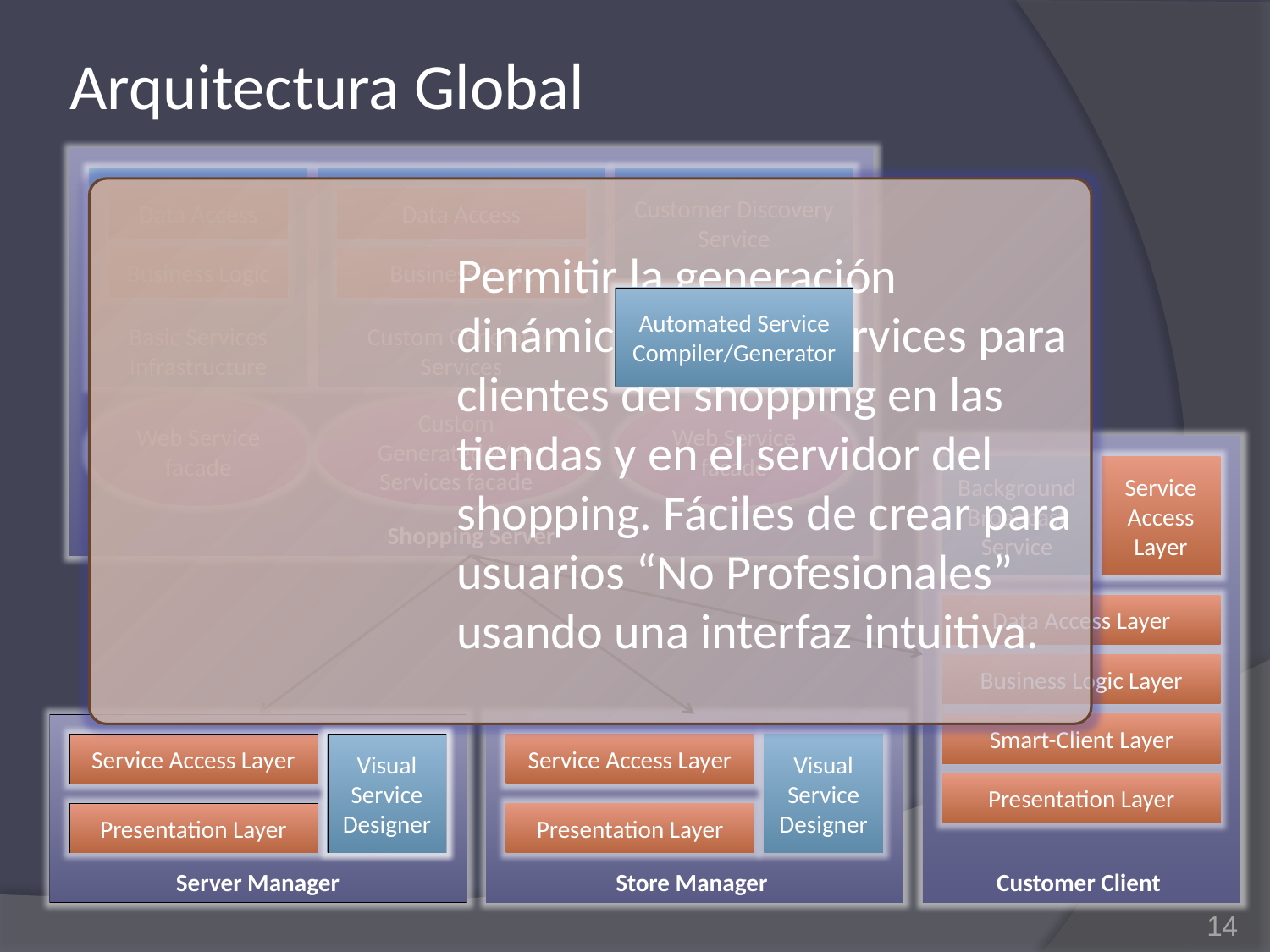

# Arquitectura Global
Shopping Server
Basic Services Infrastructure
Custom Generated Services
Customer Discovery Service
Data Access
Data Access
Business Logic
Business Logic
Automated Service Compiler/Generator
Web Service facade
Custom Generated Web Services facade
Web Service facade
Permitir la generación dinámica de web services para clientes del shopping en las tiendas y en el servidor del shopping. Fáciles de crear para usuarios “No Profesionales” usando una interfaz intuitiva.
Automated Service Compiler/Generator
Customer Client
Background Broadcast Service
Service Access Layer
Data Access Layer
Business Logic Layer
Smart-Client Layer
Presentation Layer
Server Manager
Service Access Layer
Visual Service Designer
Presentation Layer
Store Manager
Service Access Layer
Visual Service Designer
Presentation Layer
Visual Service Designer
14